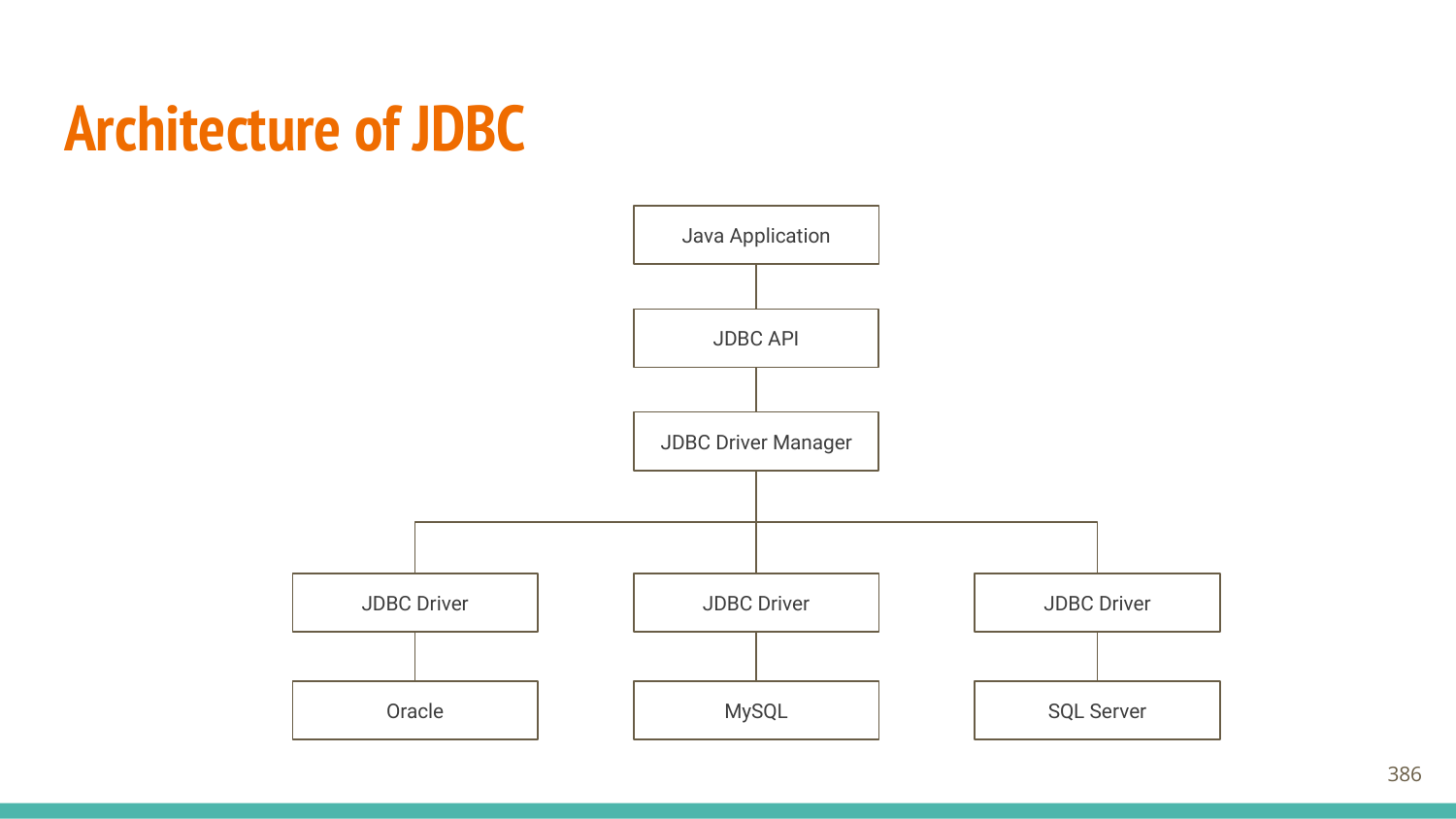

# Architecture of JDBC
Java Application
JDBC API
JDBC Driver Manager
JDBC Driver
JDBC Driver
JDBC Driver
Oracle
MySQL
SQL Server
386